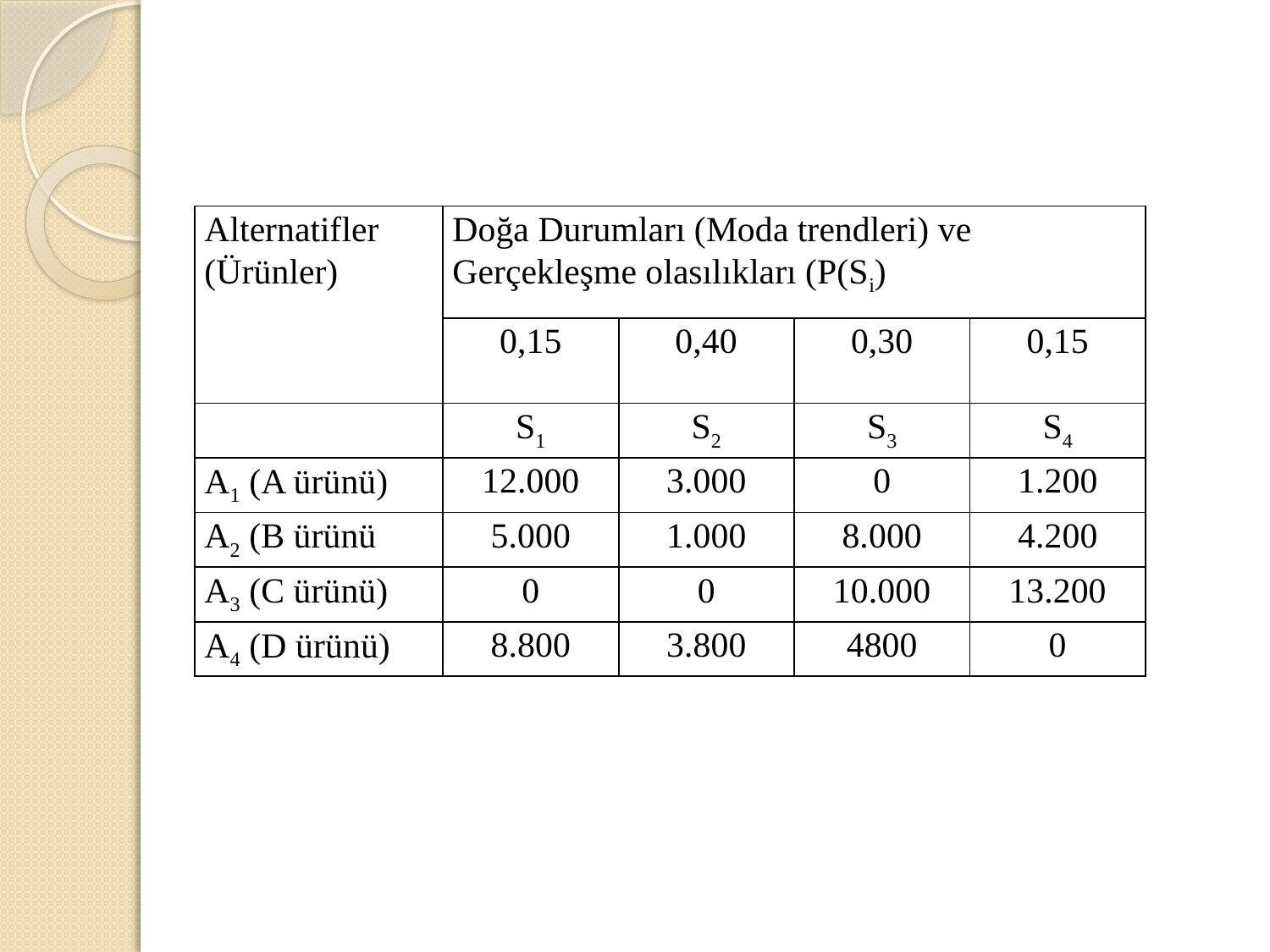

| Alternatifler (Ürünler) | Doğa Durumları (Moda trendleri) ve Gerçekleşme olasılıkları (P(Si) |  |  |  |
| --- | --- | --- | --- | --- |
|  | 0,15 | 0,40 | 0,30 | 0,15 |
|  | S1 | S2 | S3 | S4 |
| A1 (A ürünü) | 12.000 | 3.000 | 0 | 1.200 |
| A2 (B ürünü | 5.000 | 1.000 | 8.000 | 4.200 |
| A3 (C ürünü) | 0 | 0 | 10.000 | 13.200 |
| A4 (D ürünü) | 8.800 | 3.800 | 4800 | 0 |